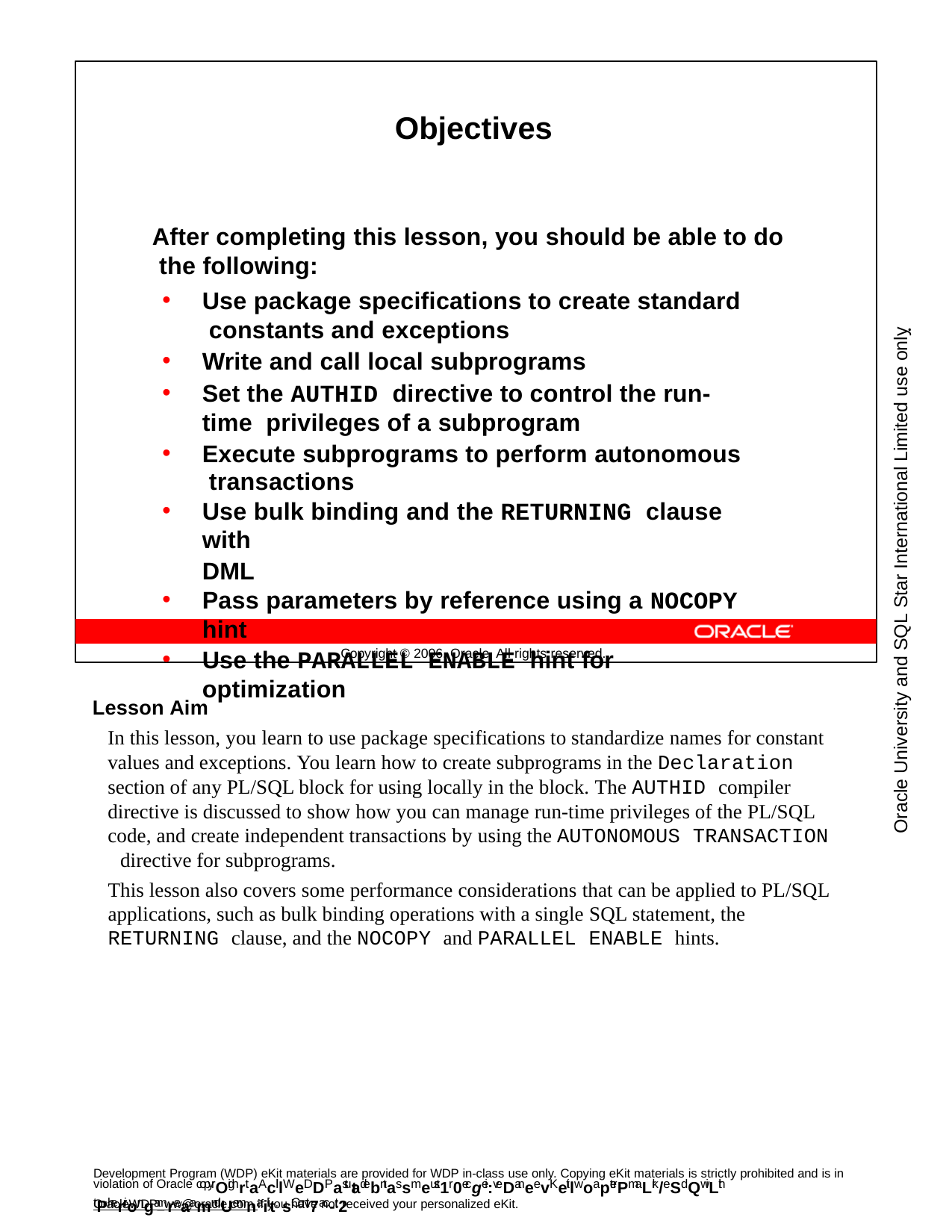

Objectives
After completing this lesson, you should be able to do  the following:
Use package specifications to create standard  constants and exceptions
Write and call local subprograms
Set the AUTHID directive to control the run-time  privileges of a subprogram
Execute subprograms to perform autonomous  transactions
Use bulk binding and the RETURNING clause with
DML
Pass parameters by reference using a NOCOPY hint
Use the PARALLEL ENABLE hint for optimization
Oracle University and SQL Star International Limited use onlyฺ
Copyright © 2006, Oracle. All rights reserved.
Lesson Aim
In this lesson, you learn to use package specifications to standardize names for constant  values and exceptions. You learn how to create subprograms in the Declaration  section of any PL/SQL block for using locally in the block. The AUTHID compiler  directive is discussed to show how you can manage run-time privileges of the PL/SQL  code, and create independent transactions by using the AUTONOMOUS TRANSACTION  directive for subprograms.
This lesson also covers some performance considerations that can be applied to PL/SQL  applications, such as bulk binding operations with a single SQL statement, the  RETURNING clause, and the NOCOPY and PARALLEL ENABLE hints.
Development Program (WDP) eKit materials are provided for WDP in-class use only. Copying eKit materials is strictly prohibited and is in
violation of Oracle copyrOighrt.aAclllWeDDP astutadebntas smeust1r0ecgei:veDaneevKeitlwoapterPmaLrk/eSdQwiLth tPherirongamreaamnd Uemnaiilt. sCont7ac-t2
OracleWDP_ww@oracle.com if you have not received your personalized eKit.